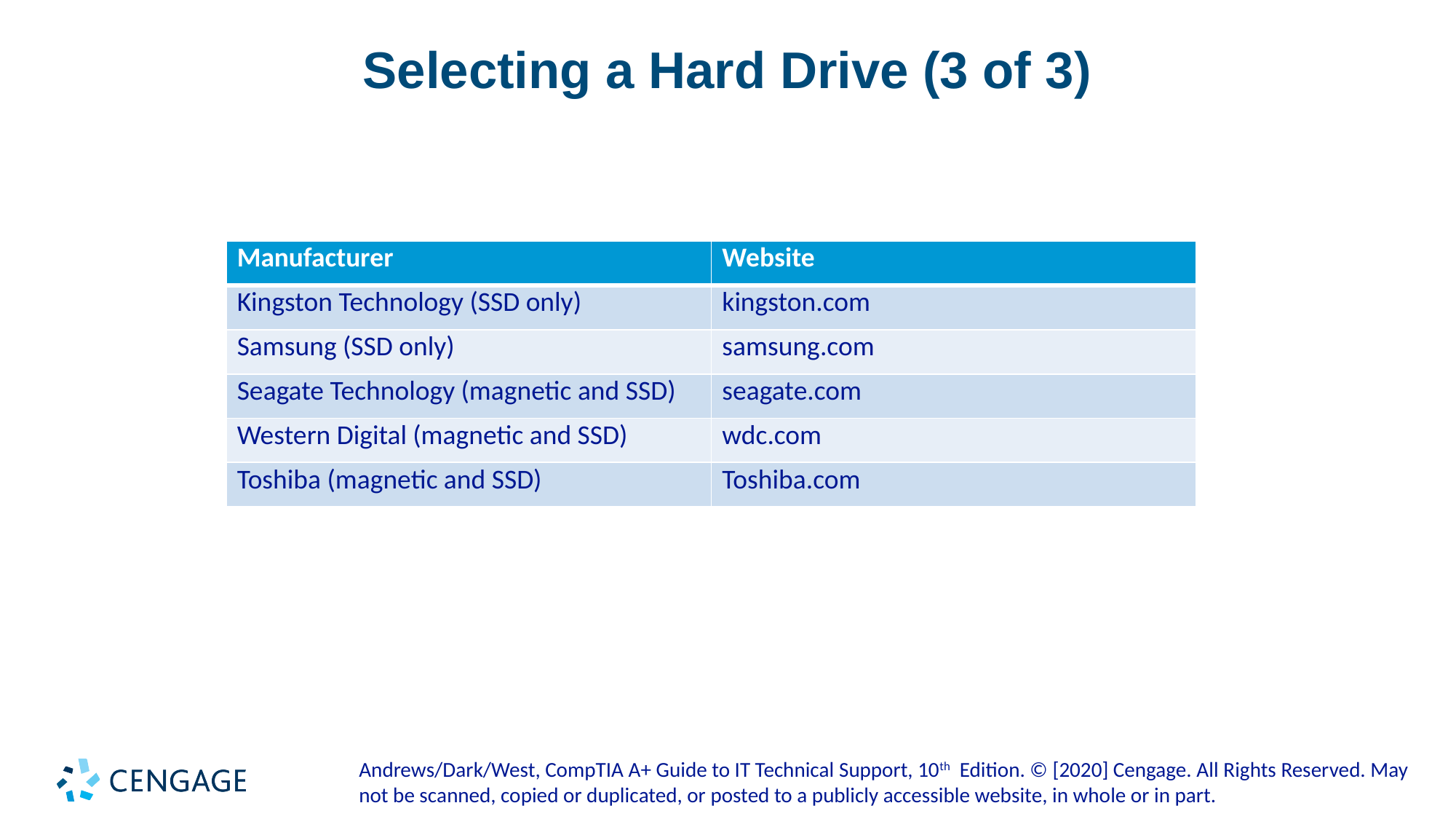

# Selecting a Hard Drive (3 of 3)
| Manufacturer | Website |
| --- | --- |
| Kingston Technology (SSD only) | kingston.com |
| Samsung (SSD only) | samsung.com |
| Seagate Technology (magnetic and SSD) | seagate.com |
| Western Digital (magnetic and SSD) | wdc.com |
| Toshiba (magnetic and SSD) | Toshiba.com |